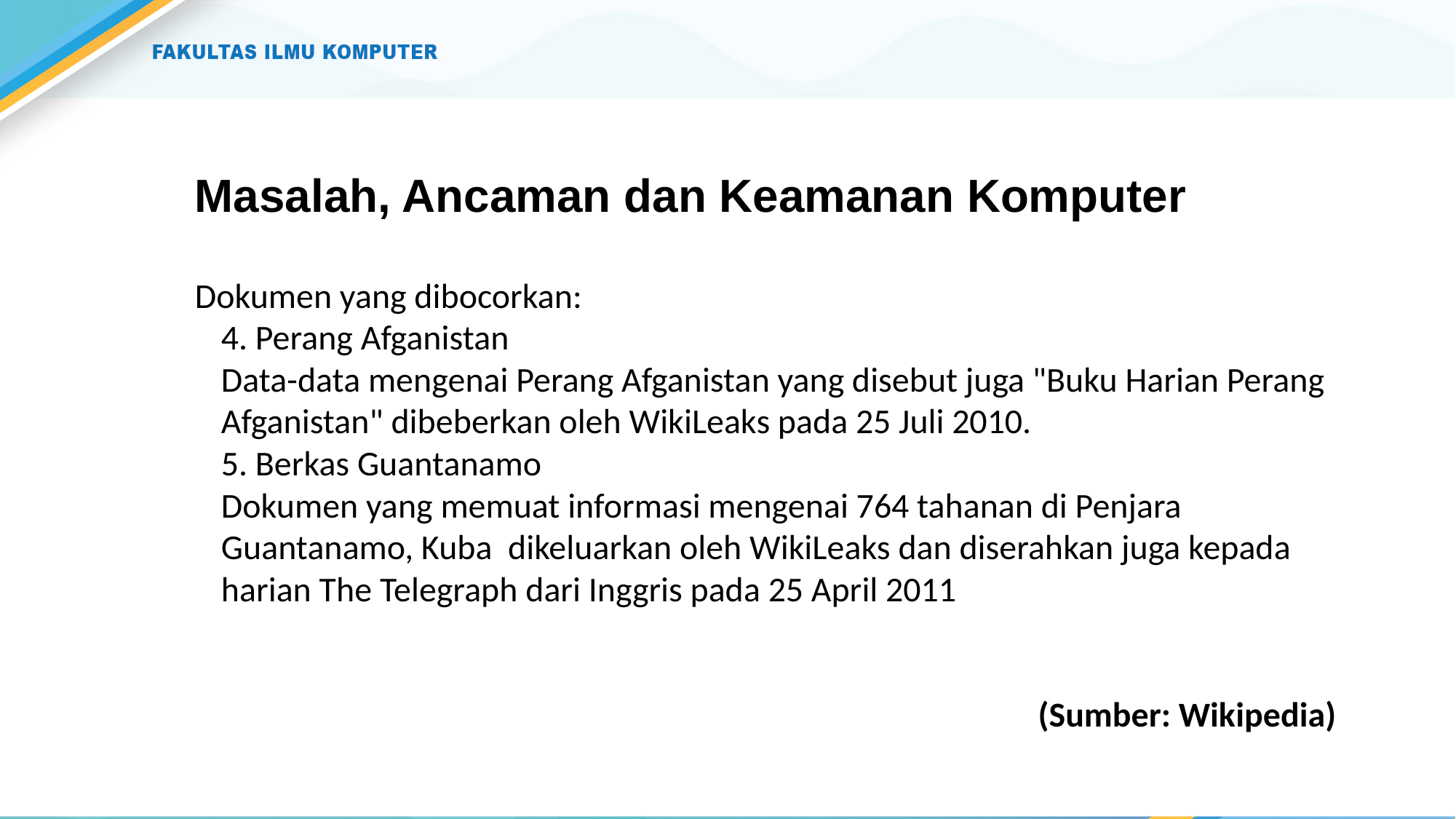

# Masalah, Ancaman dan Keamanan Komputer
Dokumen yang dibocorkan:
	4. Perang Afganistan
	Data-data mengenai Perang Afganistan yang disebut juga "Buku Harian Perang Afganistan" dibeberkan oleh WikiLeaks pada 25 Juli 2010.
	5. Berkas Guantanamo
	Dokumen yang memuat informasi mengenai 764 tahanan di Penjara Guantanamo, Kuba  dikeluarkan oleh WikiLeaks dan diserahkan juga kepada harian The Telegraph dari Inggris pada 25 April 2011

(Sumber: Wikipedia)